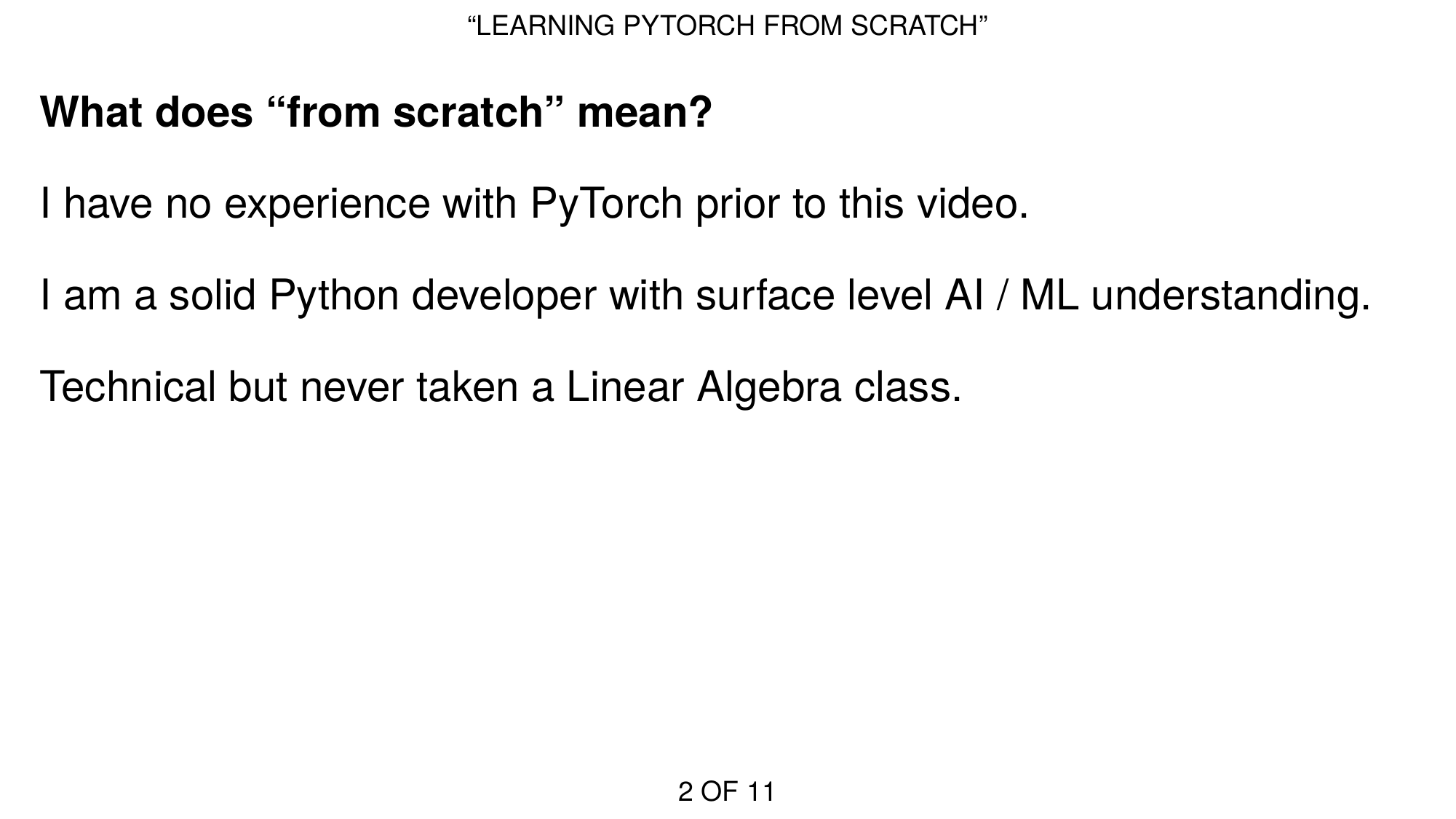

# “LEARNING PYTORCH FROM SCRATCH”
What does “from scratch” mean?

I have no experience with PyTorch prior to this video.

I am a solid Python developer with surface level AI / ML understanding.

Technical but never taken a Linear Algebra class.
2 OF 11